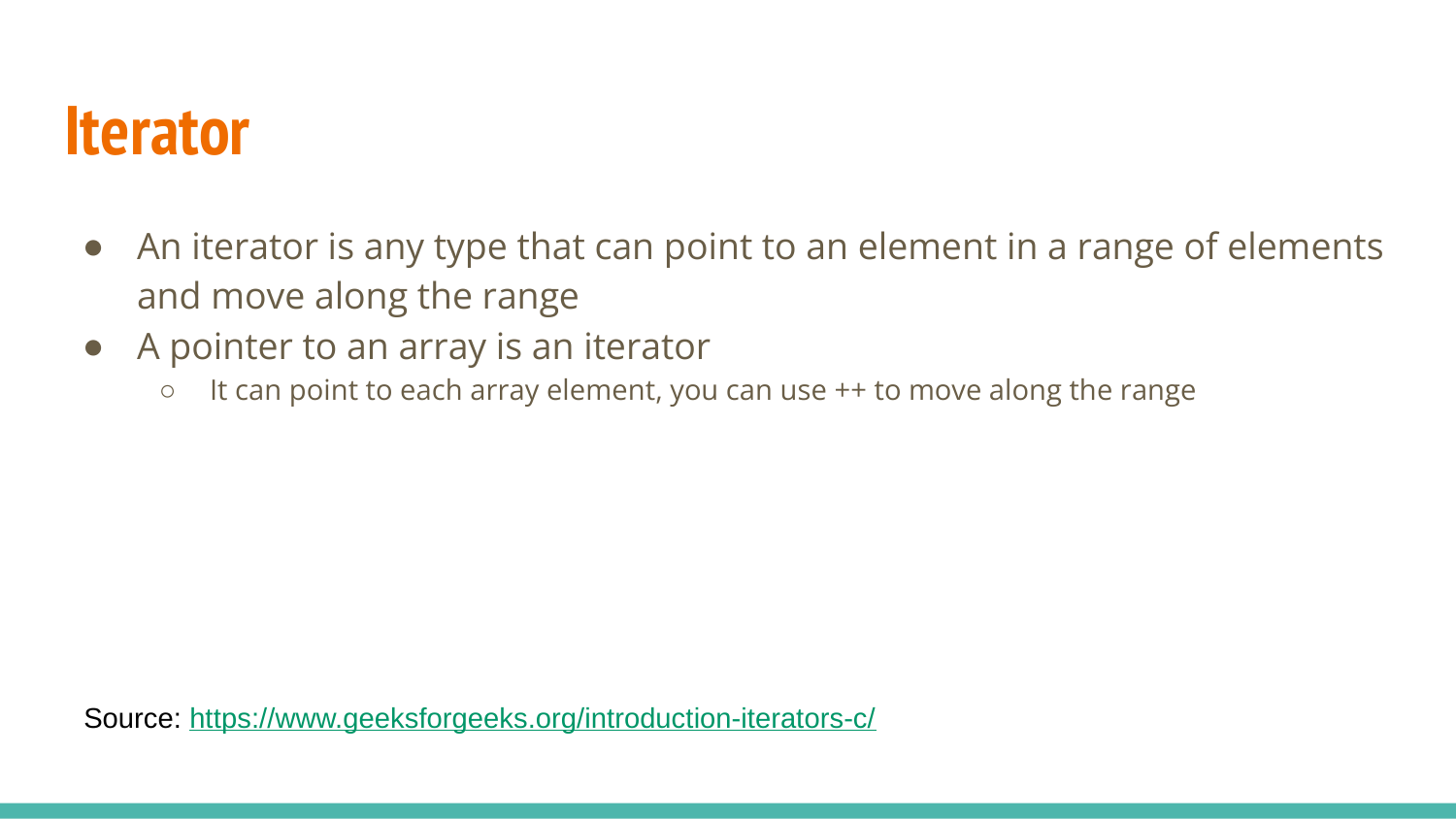

# Iterator
An iterator is any type that can point to an element in a range of elements and move along the range
A pointer to an array is an iterator
It can point to each array element, you can use ++ to move along the range
Source: https://www.geeksforgeeks.org/introduction-iterators-c/